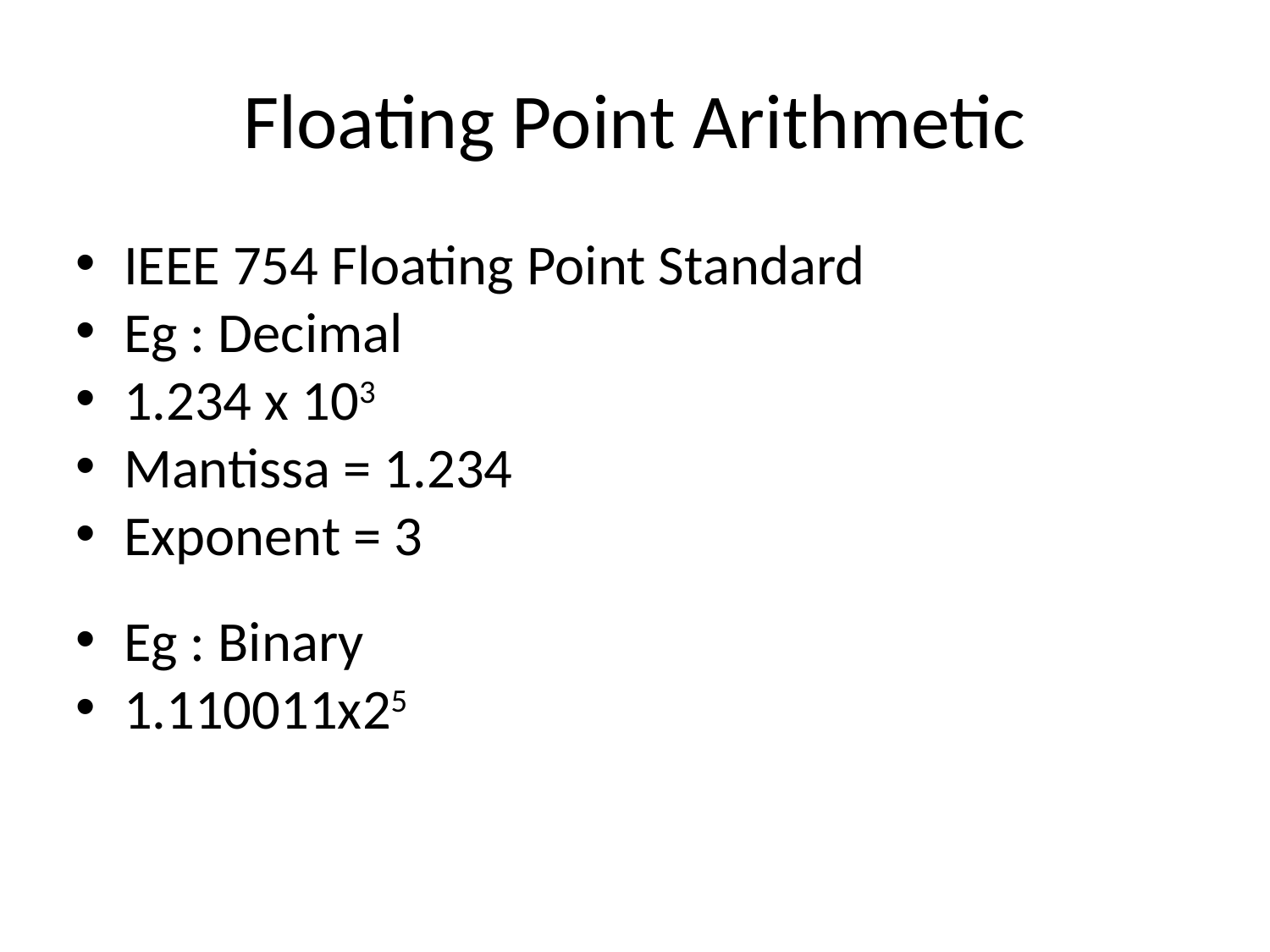

Floating Point Arithmetic
IEEE 754 Floating Point Standard
Eg : Decimal
1.234 x 103
Mantissa = 1.234
Exponent = 3

Eg : Binary
1.110011x25